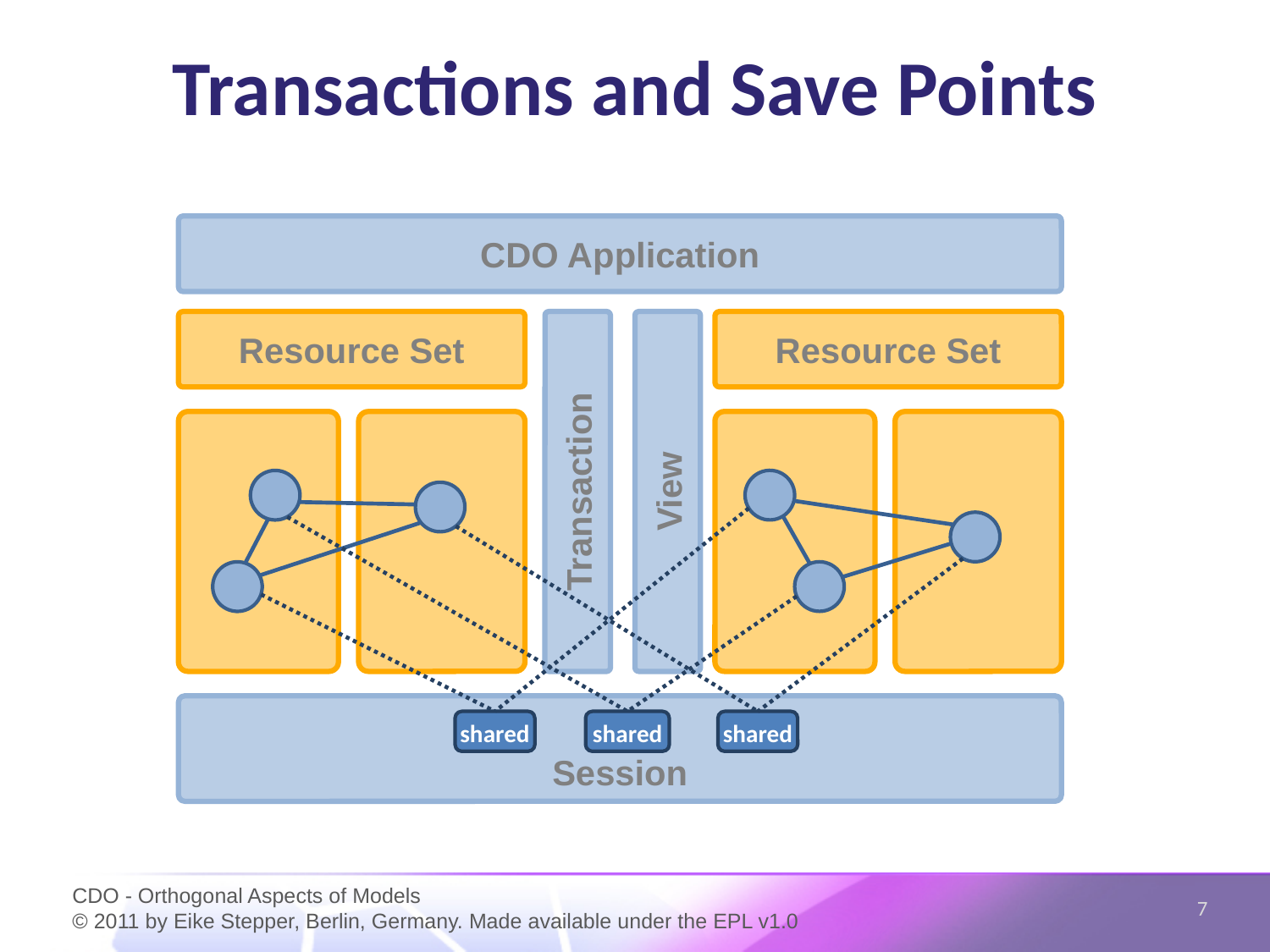

# Transactions and Save Points
CDO Application
Resource Set

Resource Set

Transaction
View

shared
shared

shared

Session
7
CDO - Orthogonal Aspects of Models
© 2011 by Eike Stepper, Berlin, Germany. Made available under the EPL v1.0